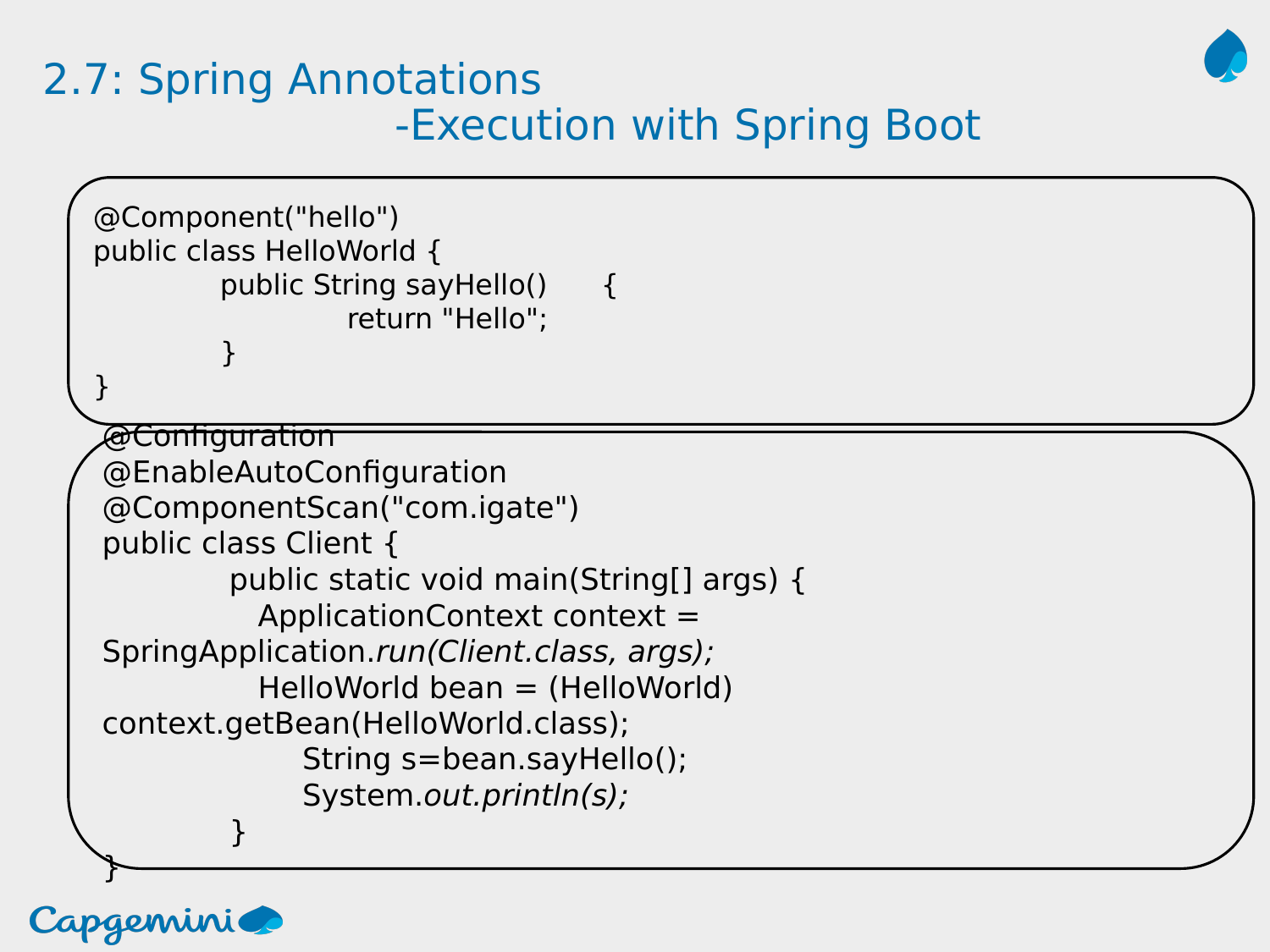

# 2.7: Spring Annotations -Execution with Spring Boot
@Component("hello")
public class HelloWorld {
	public String sayHello()	{
		return "Hello";
	}
}
@Configuration
@EnableAutoConfiguration
@ComponentScan("com.igate")
public class Client {
	public static void main(String[] args) {
	   ApplicationContext context = SpringApplication.run(Client.class, args);
	   HelloWorld bean = (HelloWorld) context.getBean(HelloWorld.class);
                     String s=bean.sayHello();
                     System.out.println(s);
	}
}